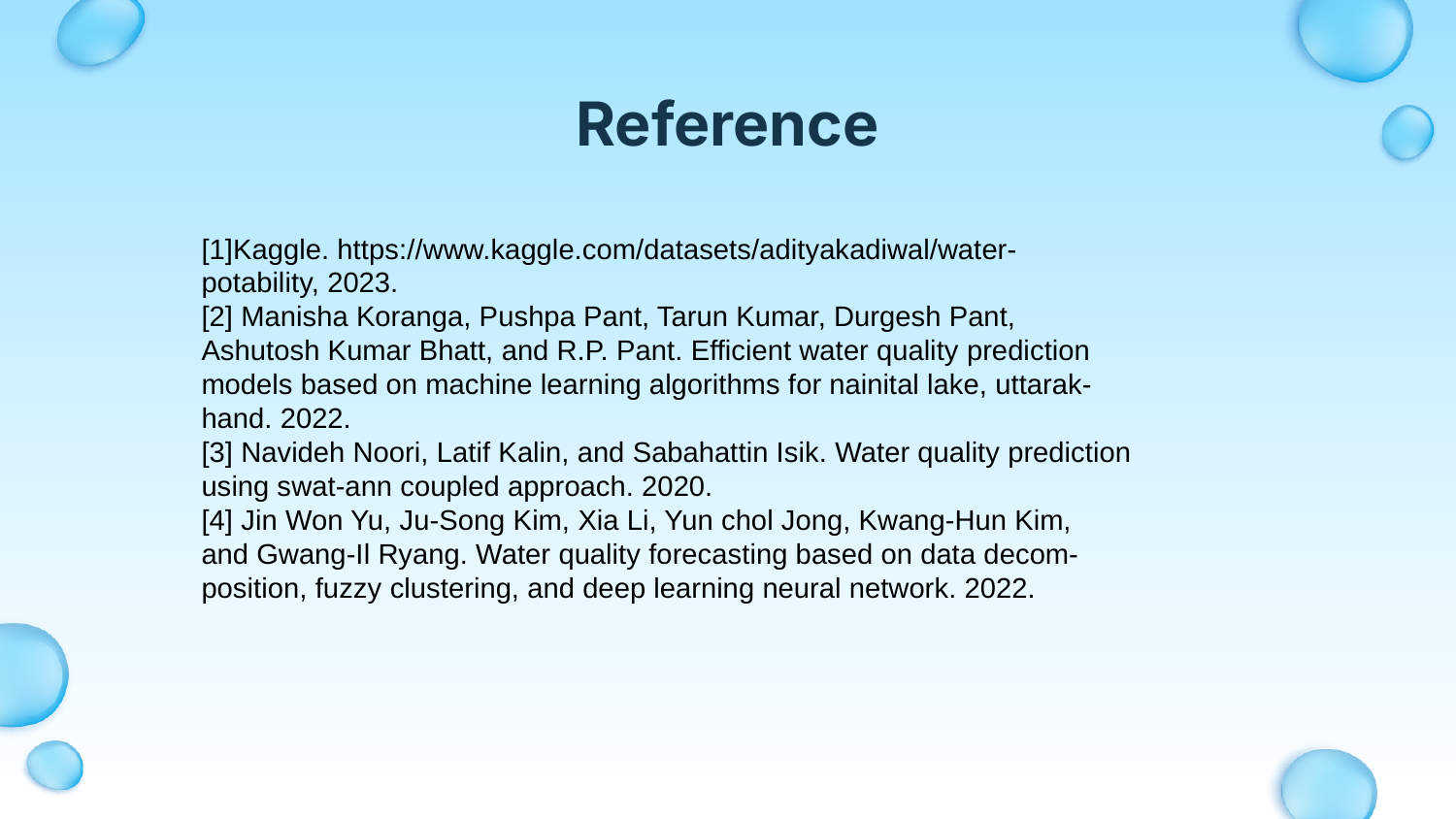

# Reference
[1]Kaggle. https://www.kaggle.com/datasets/adityakadiwal/water-
potability, 2023.
[2] Manisha Koranga, Pushpa Pant, Tarun Kumar, Durgesh Pant,
Ashutosh Kumar Bhatt, and R.P. Pant. Efficient water quality prediction
models based on machine learning algorithms for nainital lake, uttarak-
hand. 2022.
[3] Navideh Noori, Latif Kalin, and Sabahattin Isik. Water quality prediction
using swat-ann coupled approach. 2020.
[4] Jin Won Yu, Ju-Song Kim, Xia Li, Yun chol Jong, Kwang-Hun Kim,
and Gwang-Il Ryang. Water quality forecasting based on data decom-
position, fuzzy clustering, and deep learning neural network. 2022.